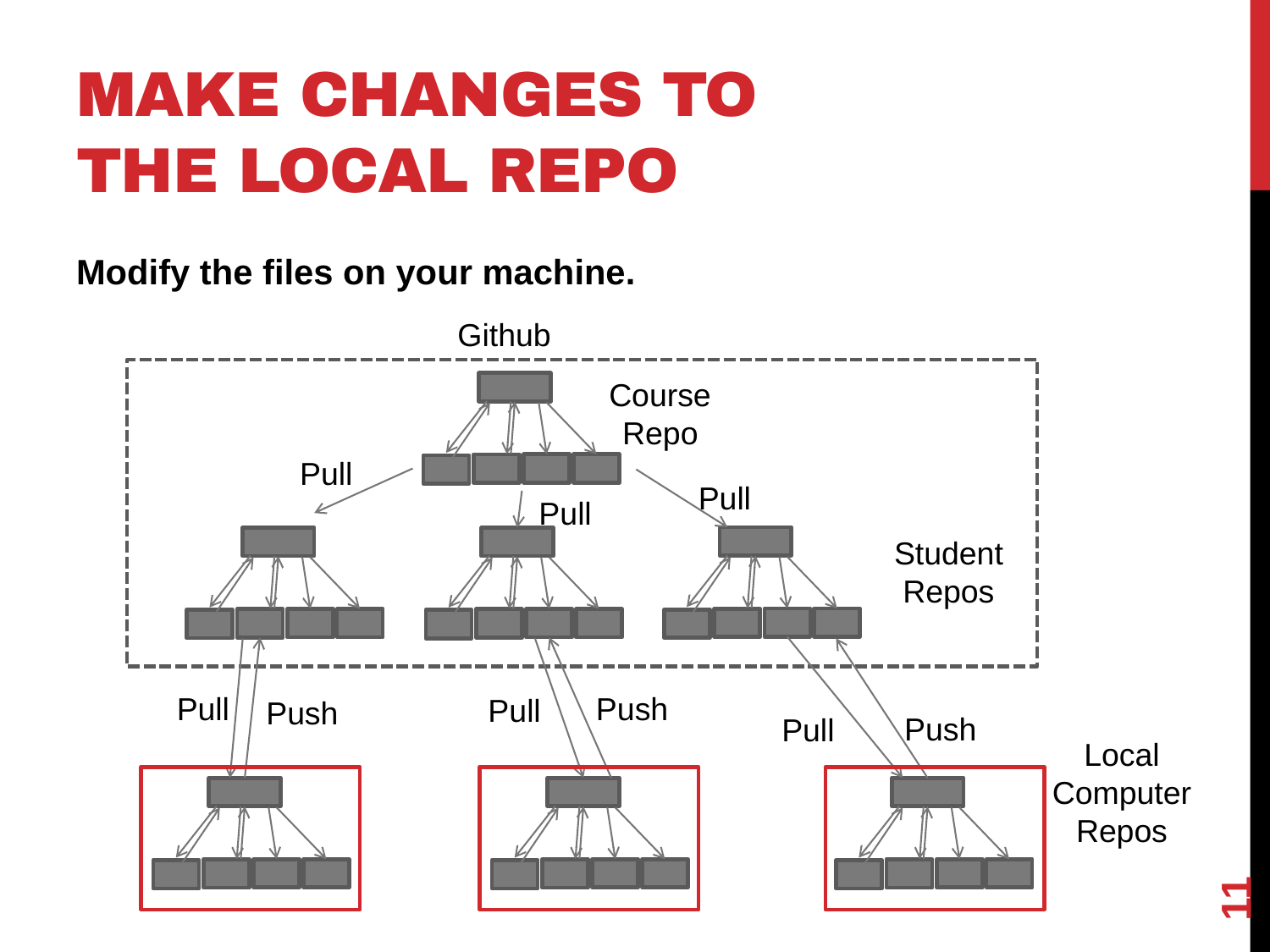

# Make changes to the local repo
Modify the files on your machine.
Github

Course Repo

Pull
Pull
Pull

Student Repos

Pull
Push
Pull
Push
Push
Pull
Local Computer Repos

11